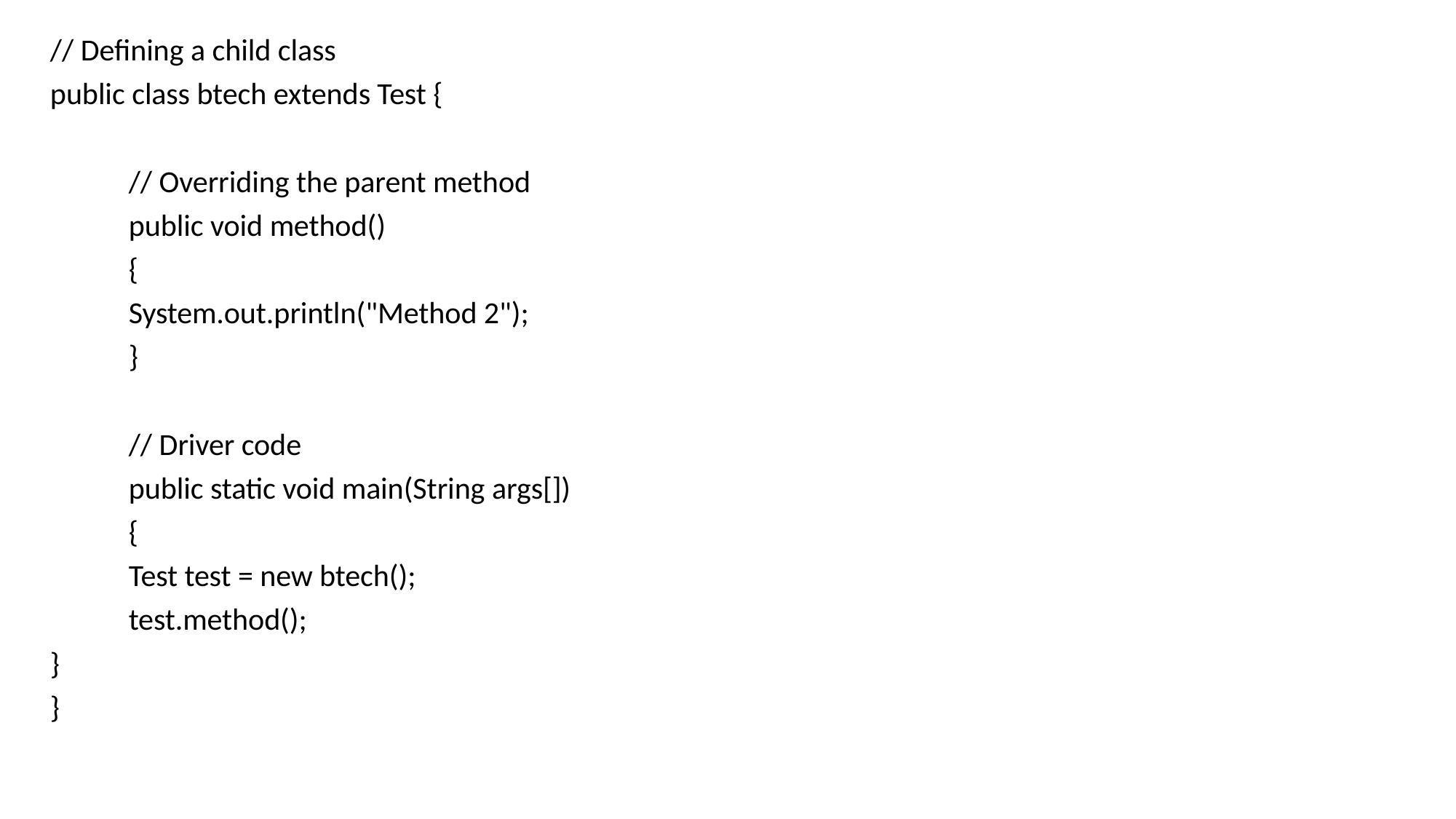

// Defining a child class
public class btech extends Test {

	// Overriding the parent method
	public void method()
	{
		System.out.println("Method 2");
	}

	// Driver code
	public static void main(String args[])
	{
		Test test = new btech();
		test.method();
}
}